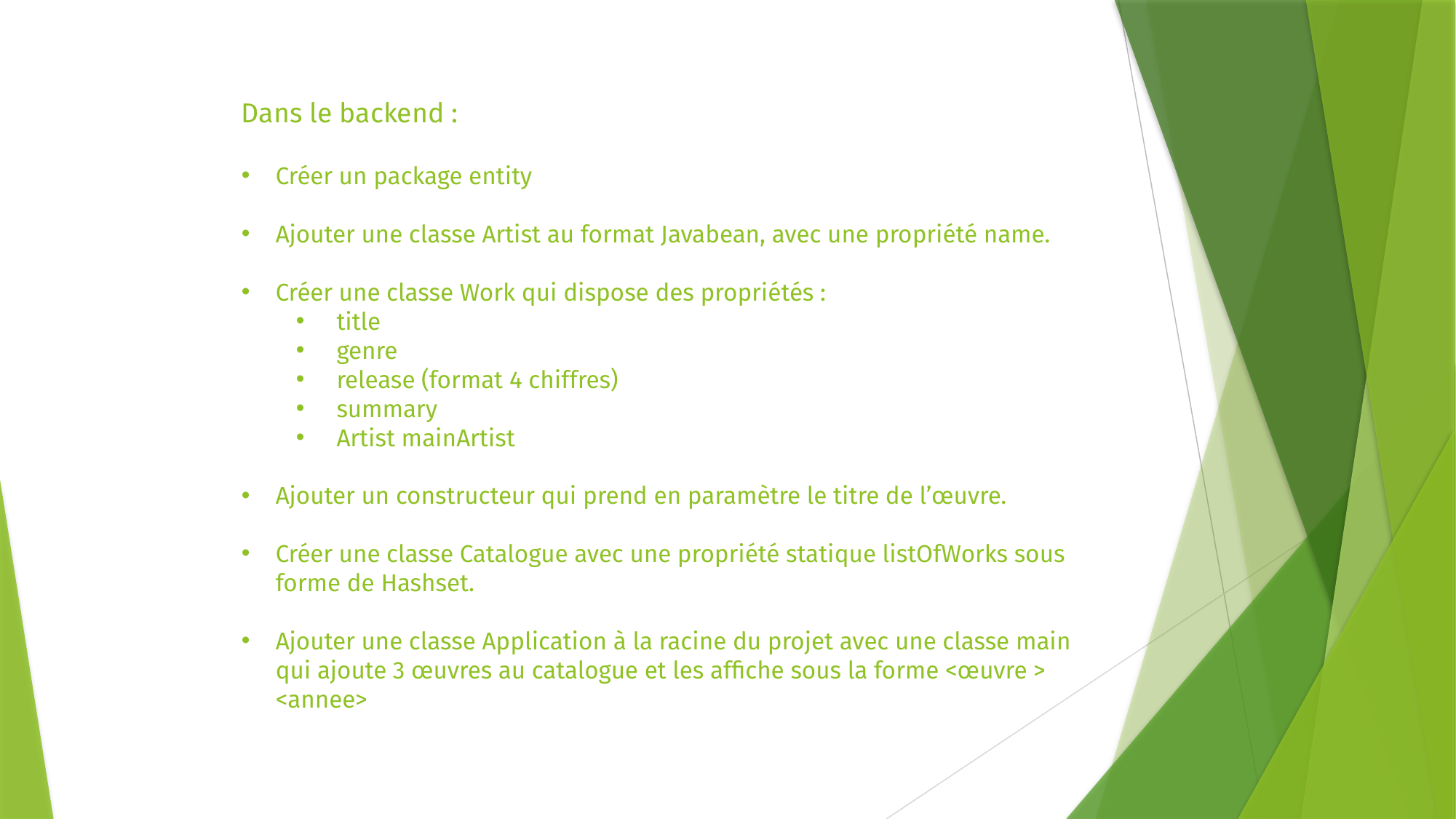

Dans le backend :

Créer un package entity

Ajouter une classe Artist au format Javabean, avec une propriété name.

Créer une classe Work qui dispose des propriétés :
 title
 genre
 release (format 4 chiffres)
 summary
 Artist mainArtist

Ajouter un constructeur qui prend en paramètre le titre de l’œuvre.

Créer une classe Catalogue avec une propriété statique listOfWorks sous forme de Hashset.

Ajouter une classe Application à la racine du projet avec une classe main qui ajoute 3 œuvres au catalogue et les affiche sous la forme <œuvre > <annee>